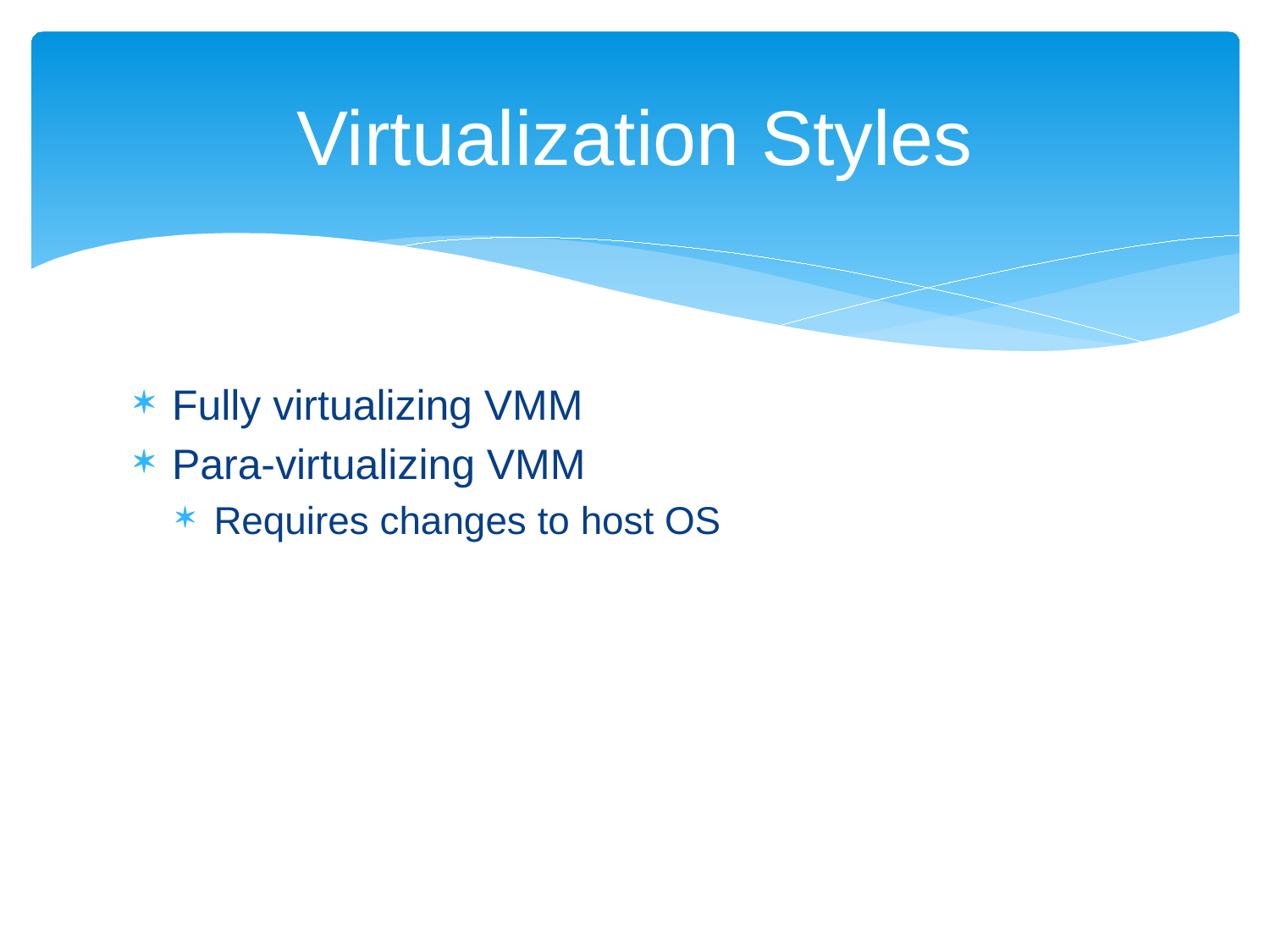

# Virtualization Styles
Fully virtualizing VMM
Para-virtualizing VMM
Requires changes to host OS